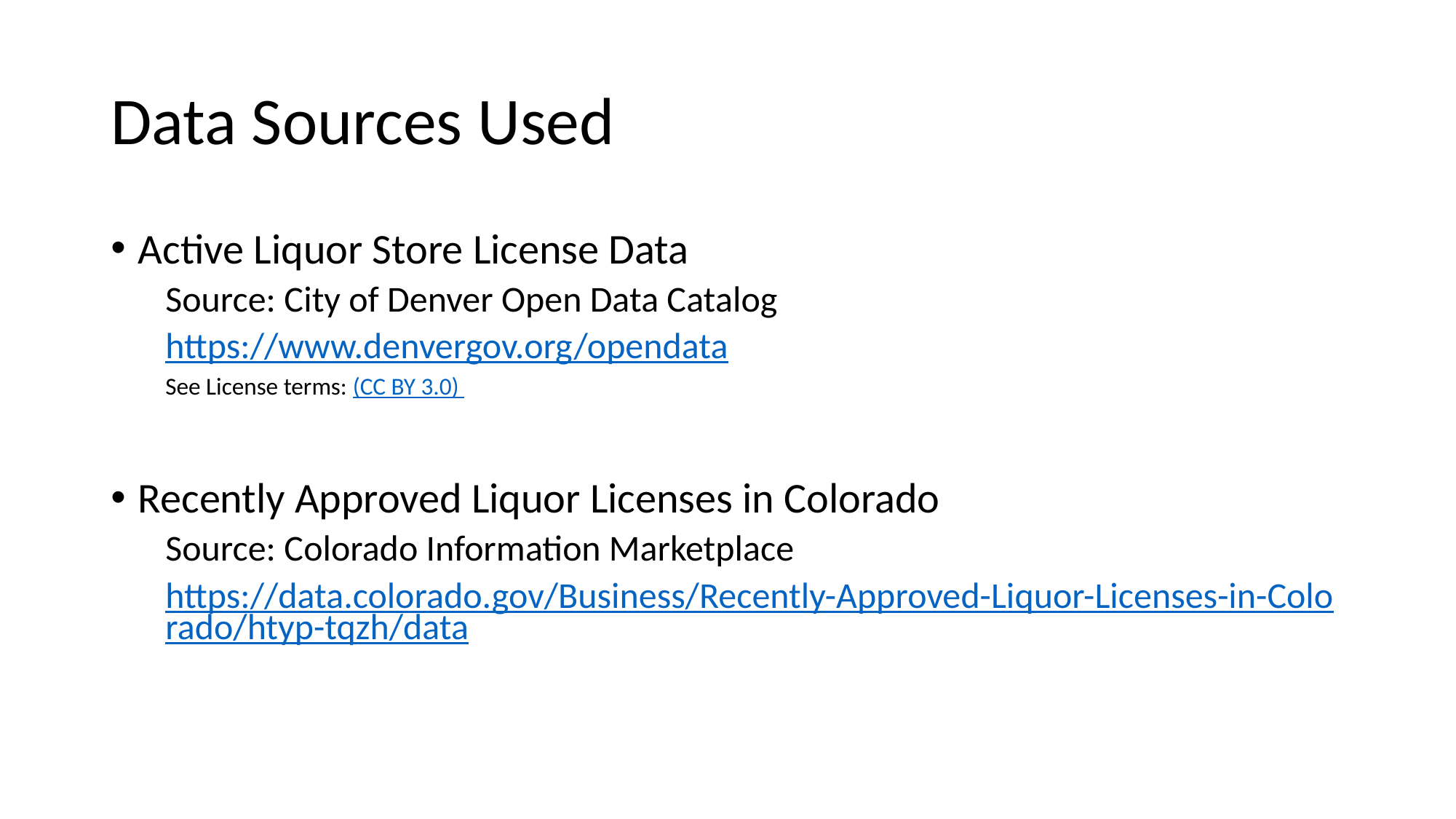

# Data Sources Used
Active Liquor Store License Data
Source: City of Denver Open Data Catalog
https://www.denvergov.org/opendata
See License terms: (CC BY 3.0)

Recently Approved Liquor Licenses in Colorado
Source: Colorado Information Marketplace
https://data.colorado.gov/Business/Recently-Approved-Liquor-Licenses-in-Colorado/htyp-tqzh/data